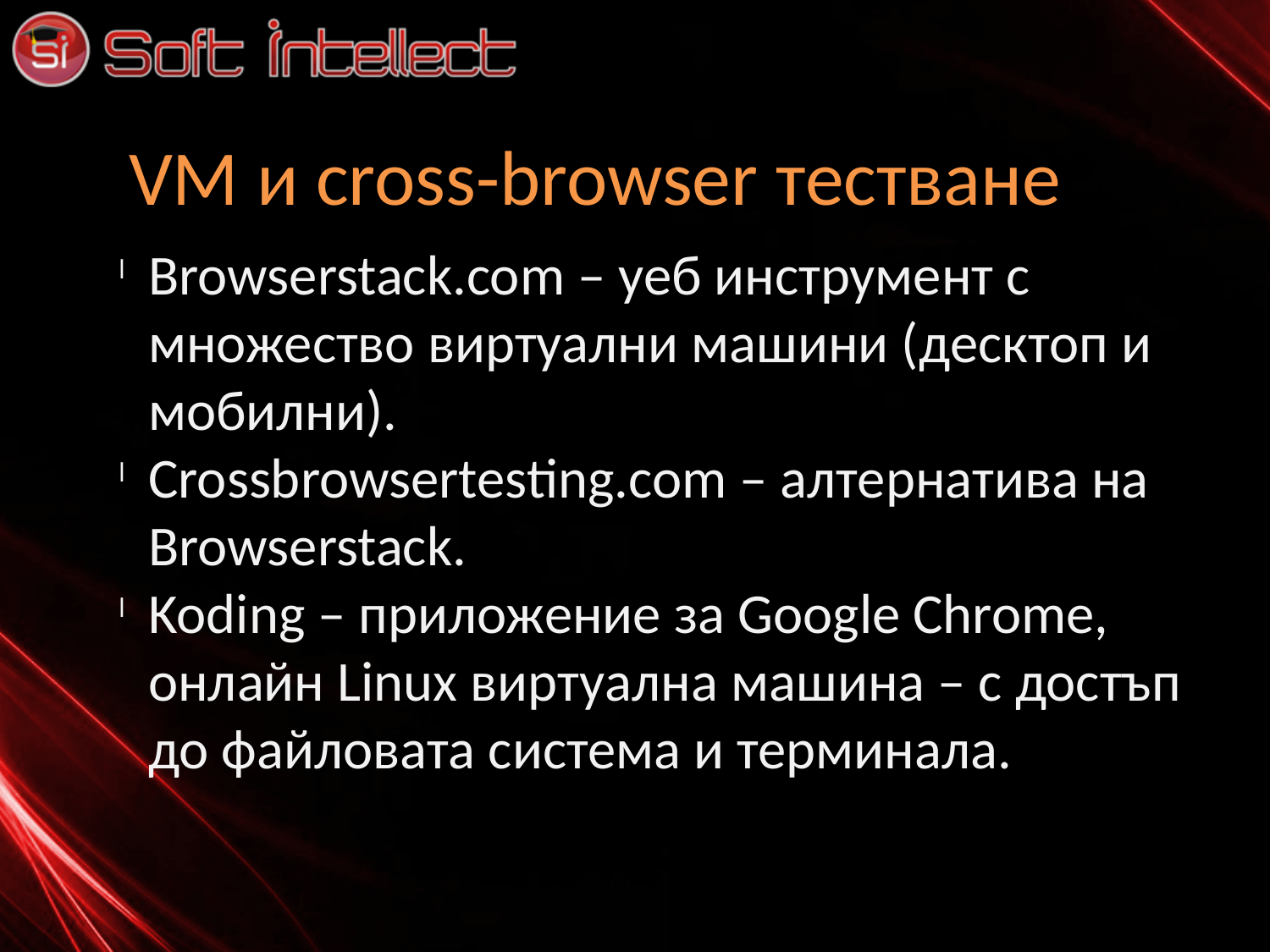

VM и cross-browser тестване
Browserstack.com – уеб инструмент с множество виртуални машини (десктоп и мобилни).
Crossbrowsertesting.com – алтернатива на Browserstack.
Koding – приложение за Google Chrome, онлайн Linux виртуална машина – с достъп до файловата система и терминала.